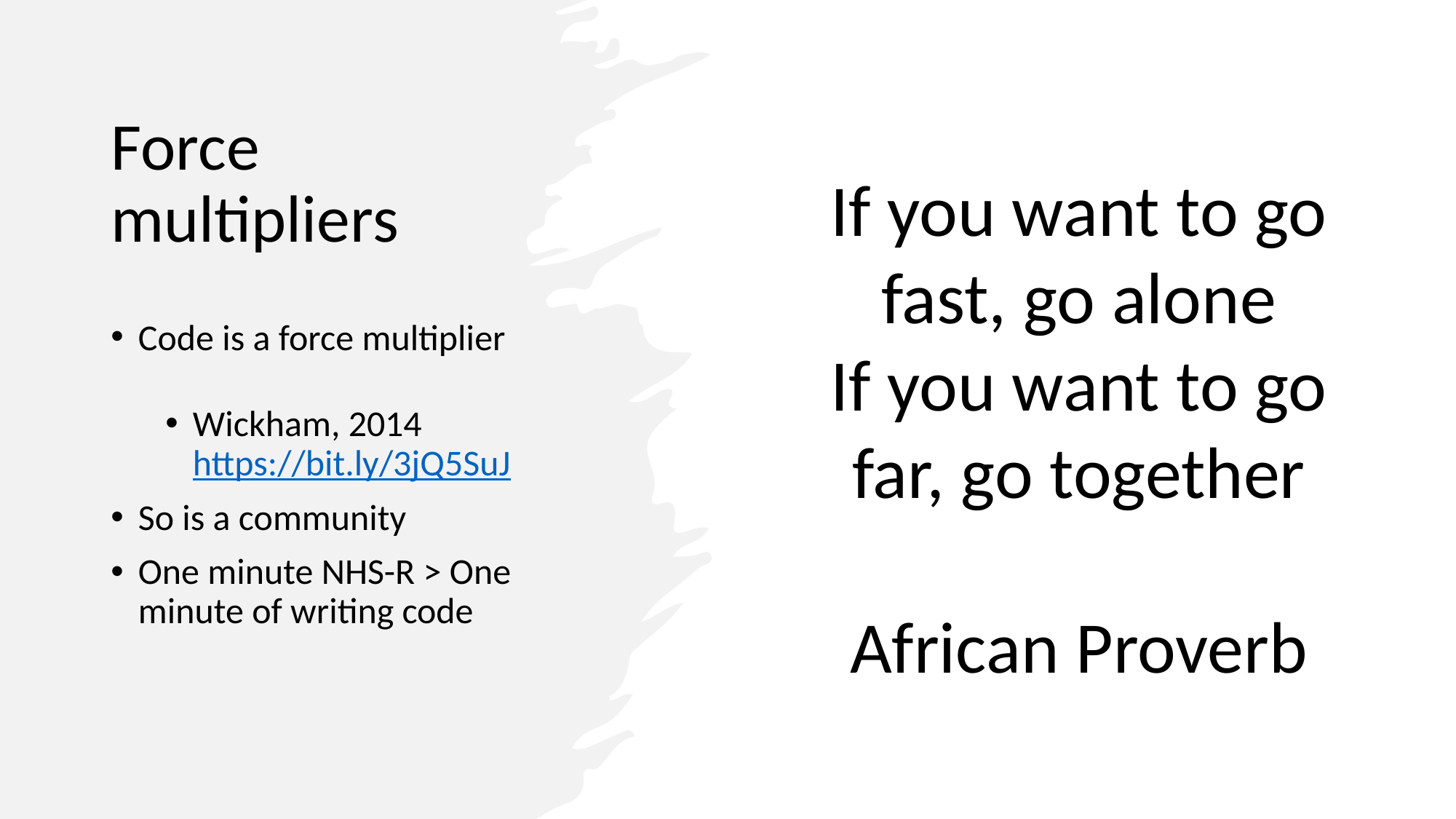

# Force multipliers
If you want to go fast, go alone
If you want to go far, go together

African Proverb
Code is a force multiplier
Wickham, 2014 https://bit.ly/3jQ5SuJ
So is a community
One minute NHS-R > One minute of writing code